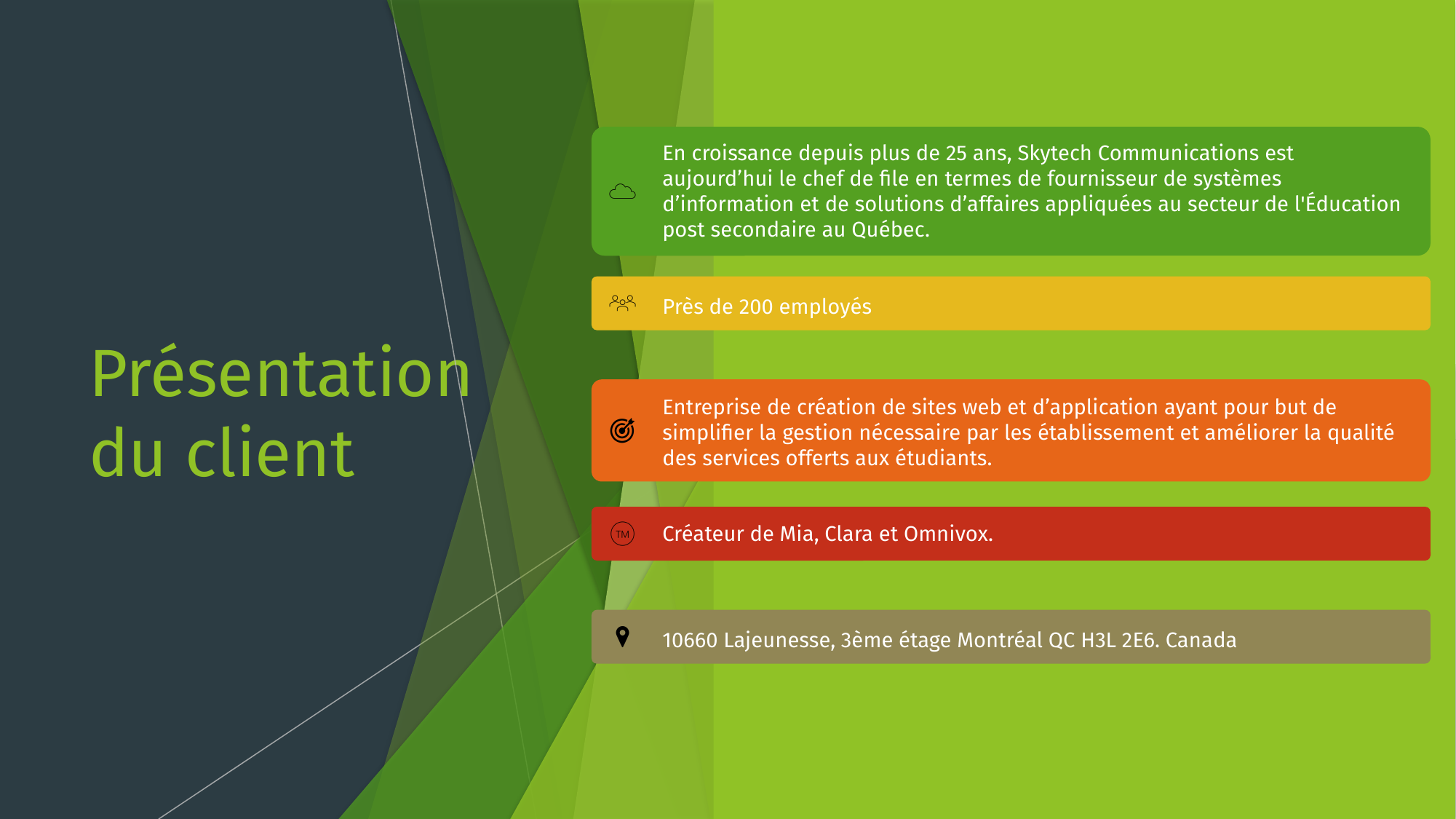

En croissance depuis plus de 25 ans, Skytech Communications est aujourd’hui le chef de file en termes de fournisseur de systèmes d’information et de solutions d’affaires appliquées au secteur de l'Éducation post secondaire au Québec.
Près de 200 employés
Entreprise de création de sites web et d’application ayant pour but de simplifier la gestion nécessaire par les établissement et améliorer la qualité des services offerts aux étudiants.
Créateur de Mia, Clara et Omnivox.
10660 Lajeunesse, 3ème étage Montréal QC H3L 2E6. Canada
# Présentation du client